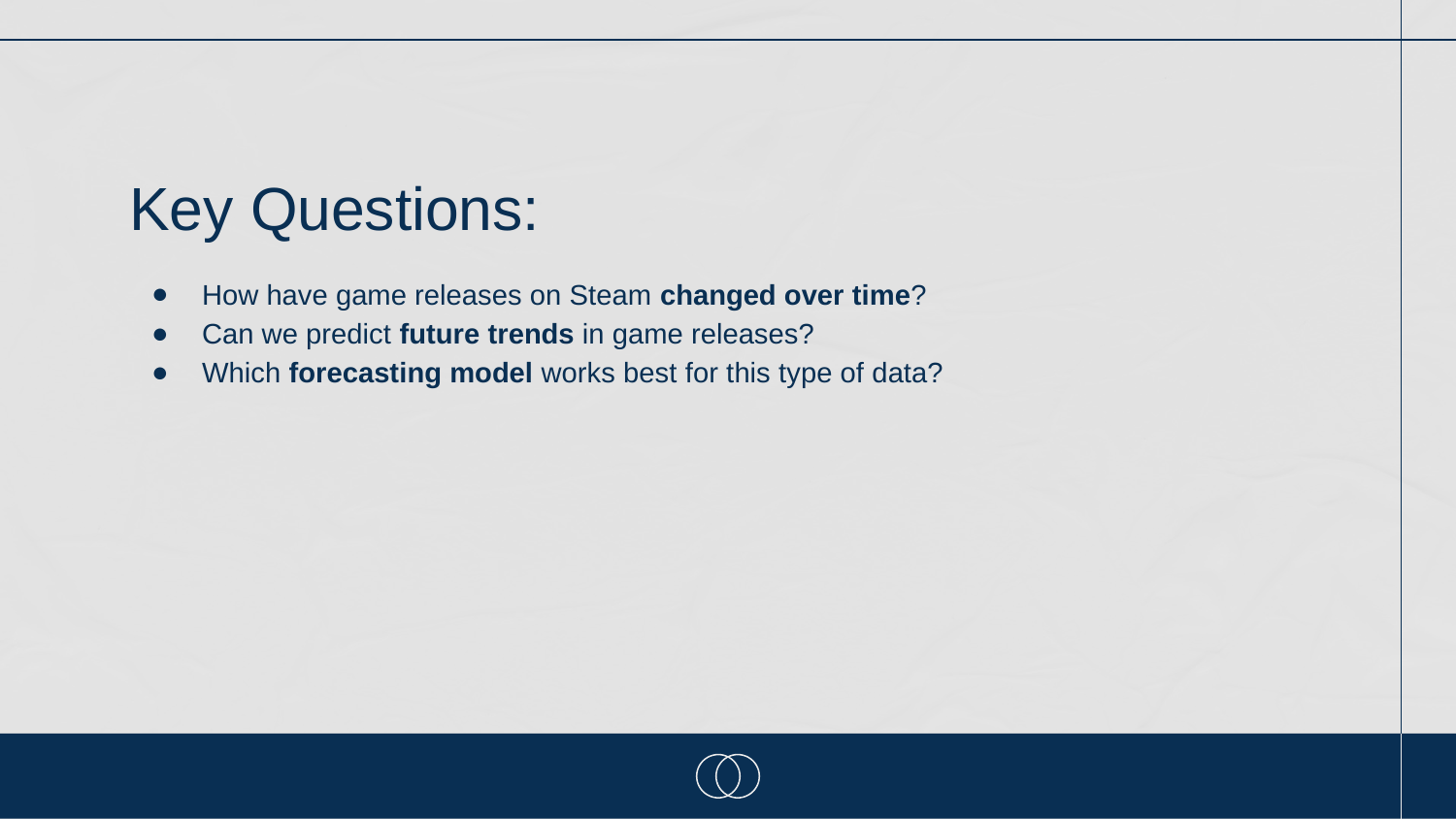

# Key Questions:
How have game releases on Steam changed over time?
Can we predict future trends in game releases?
Which forecasting model works best for this type of data?